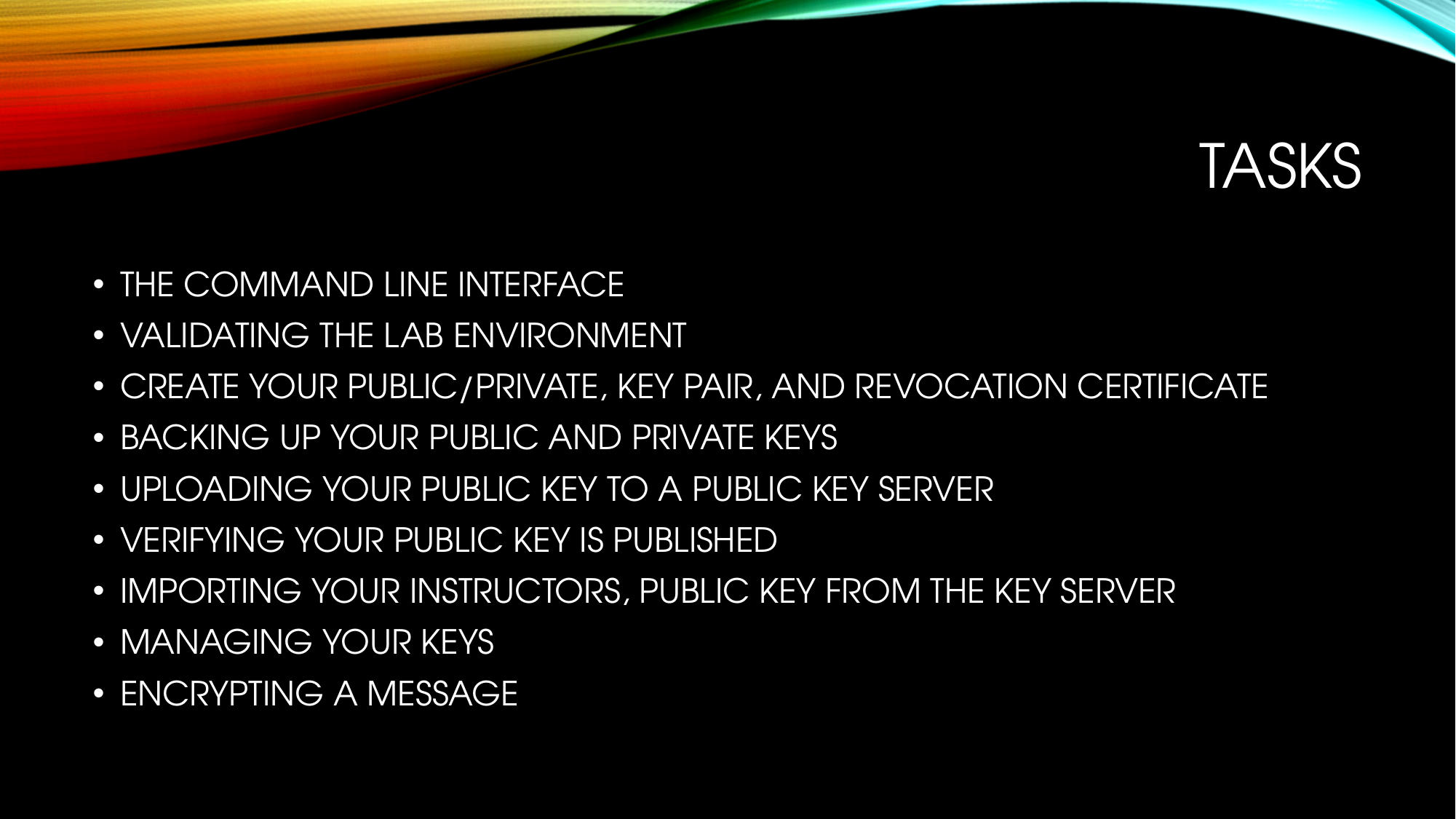

# TASKS
THE COMMAND LINE INTERFACE
VALIDATING THE LAB ENVIRONMENT
CREATE YOUR PUBLIC/PRIVATE, KEY PAIR, AND REVOCATION CERTIFICATE
BACKING UP YOUR PUBLIC AND PRIVATE KEYS
UPLOADING YOUR PUBLIC KEY TO A PUBLIC KEY SERVER
VERIFYING YOUR PUBLIC KEY IS PUBLISHED
IMPORTING YOUR INSTRUCTORS, PUBLIC KEY FROM THE KEY SERVER
MANAGING YOUR KEYS
ENCRYPTING A MESSAGE